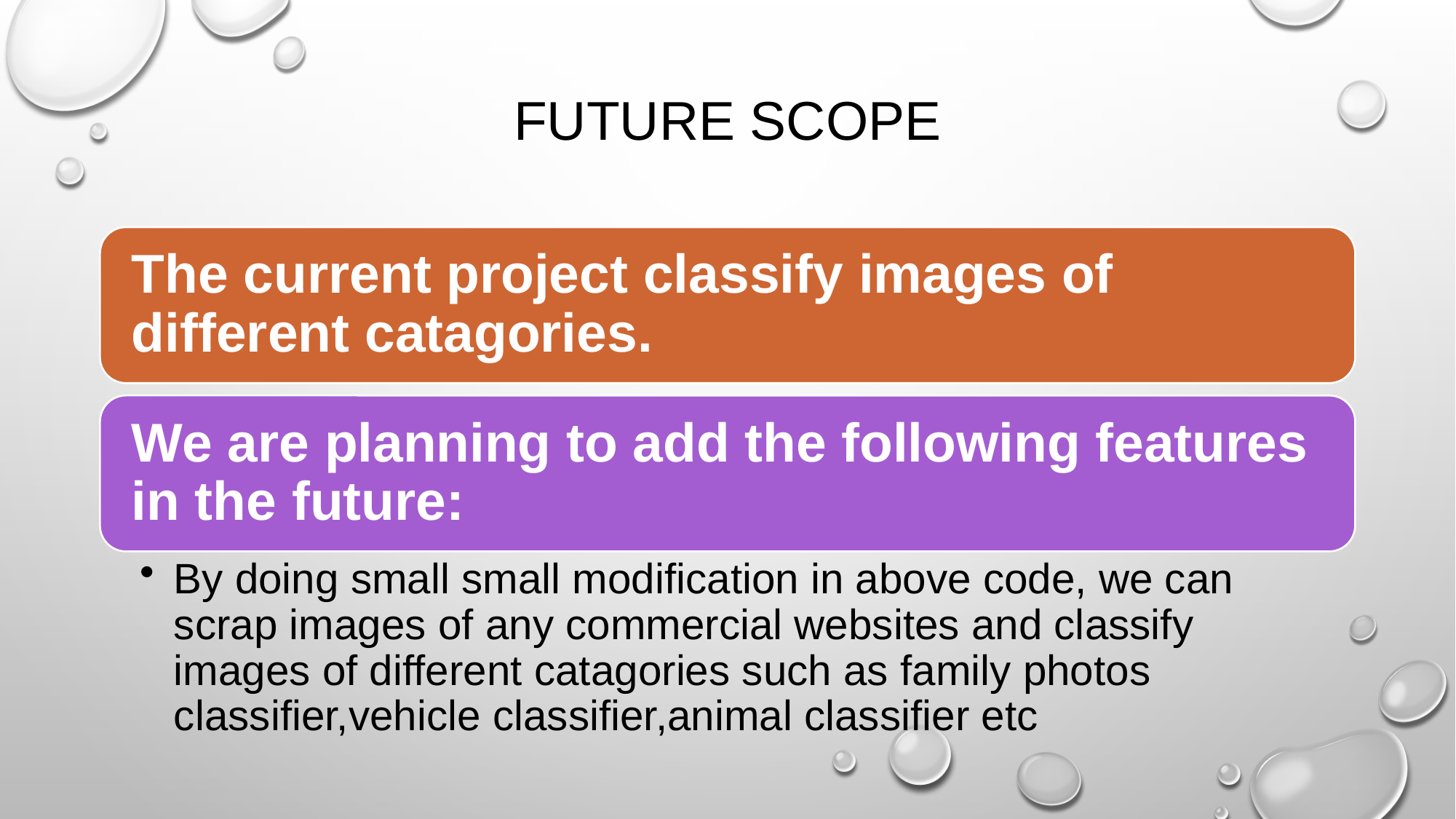

# FUTURE SCOPE
The current project classify images of different catagories.
We are planning to add the following features in the future:
By doing small small modification in above code, we can  scrap images of any commercial websites and classify images of different catagories such as family photos classifier,vehicle classifier,animal classifier etc